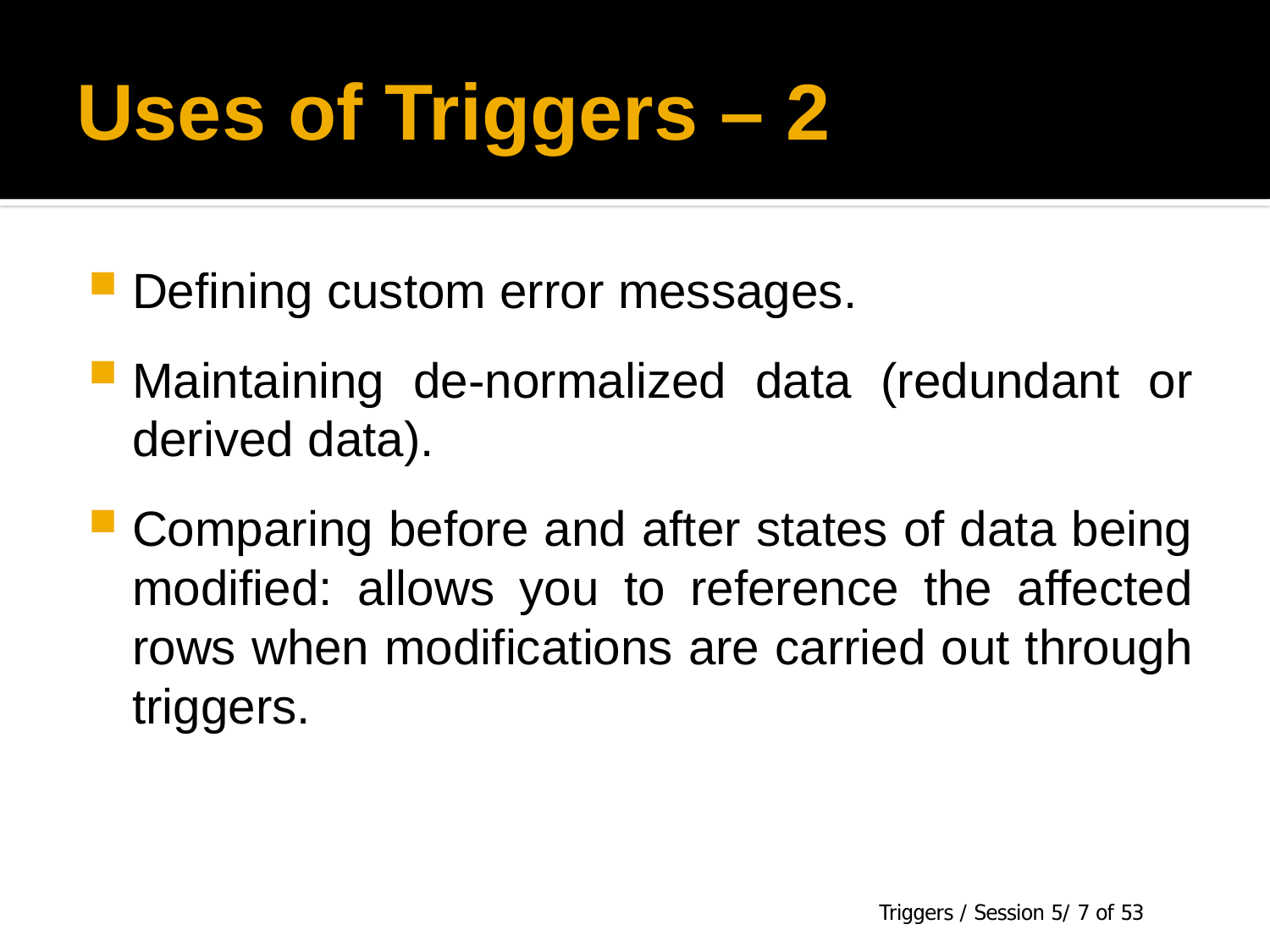

# Uses of Triggers – 2
Defining custom error messages.
Maintaining de-normalized data (redundant or derived data).
Comparing before and after states of data being modified: allows you to reference the affected rows when modifications are carried out through triggers.